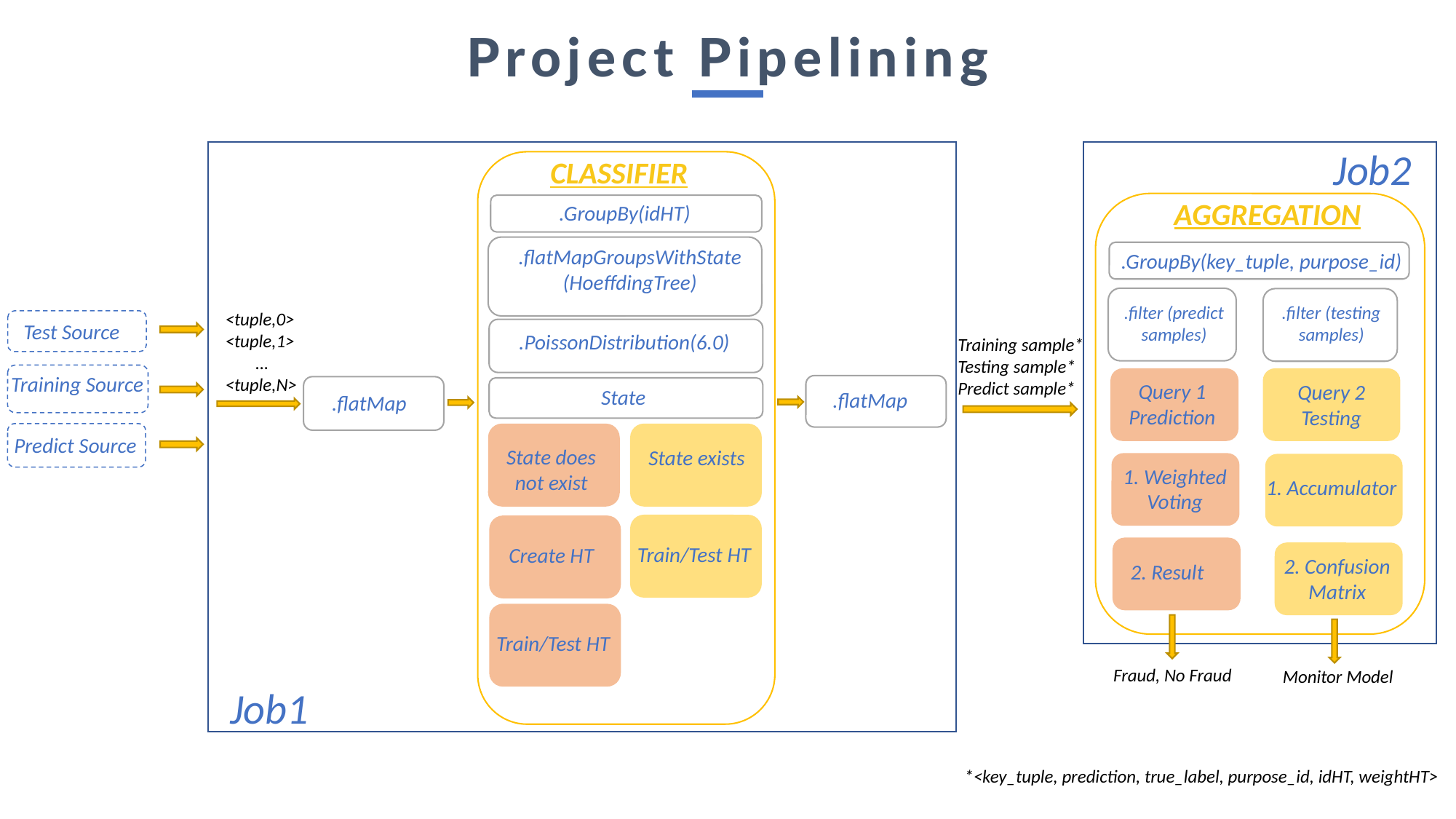

Project Pipelining
Job2

CLASSIFIER

AGGREGATION

.GroupBy(idHT)

.flatMapGroupsWithState (HoeffdingTree)
.GroupBy(key_tuple, purpose_id)

.filter (predict samples)
.filter (testing samples)
<tuple,0>
<tuple,1>
…
<tuple,N>

Test Source

.PoissonDistribution(6.0)
Training sample*
Testing sample*
Predict sample*
Training Source

Query 1
Prediction
Query 2
Testing

State
.flatMap

.flatMap

Predict Source

State does not exist
State exists

1. Weighted Voting
1. Accumulator

Train/Test HT
Create HT

2. Confusion Matrix
2. Result

Train/Test HT

Fraud, No Fraud
Monitor Model
Job1
*<key_tuple, prediction, true_label, purpose_id, idHT, weightHT>